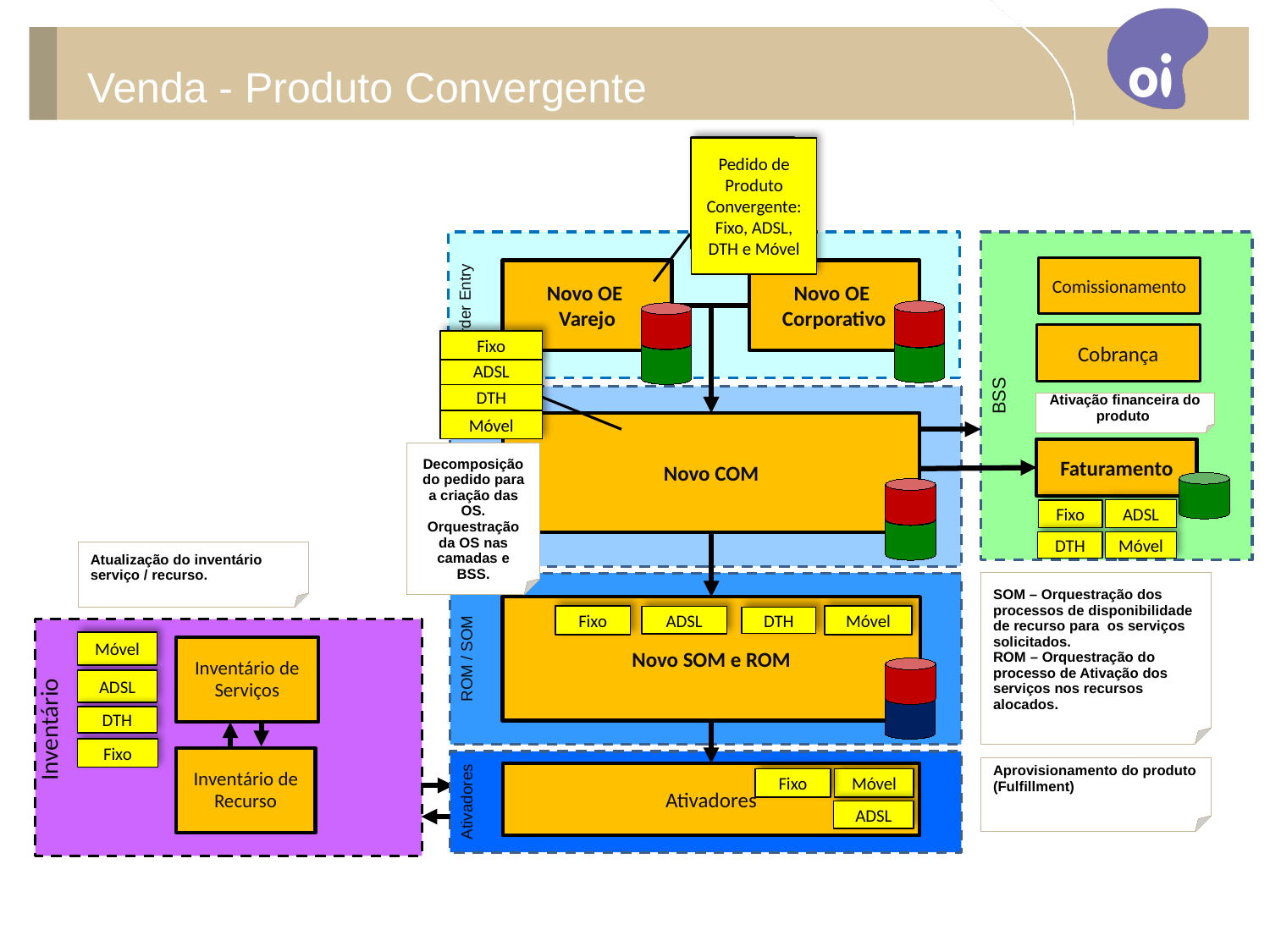

# Venda - Produto Convergente
Fixo
Pedido de Produto Convergente:
Fixo, ADSL, DTH e Móvel
ADSL
DTH
IPTV
Order Entry
BSS
Comissionamento
Novo OE
Varejo
Novo OE
Corporativo

Cobrança
Fixo
ADSL
DTH
Móvel

COM
Ativação financeira do produto
Novo COM
Faturamento

Decomposição do pedido para a criação das OS.
Orquestração da OS nas camadas e BSS.

ADSL
Fixo

DTH
Móvel
Atualização do inventário serviço / recurso.
SOM – Orquestração dos processos de disponibilidade de recurso para  os serviços solicitados.
ROM – Orquestração do processo de Ativação dos serviços nos recursos alocados.
ROM / SOM
Novo SOM e ROM
Fixo
Móvel
ADSL
DTH

Inventário
Móvel
Inventário de
Serviços

ADSL

DTH
Fixo
Inventário de
Recurso
Ativadores
Aprovisionamento do produto (Fulfillment)

Ativadores
Fixo
Móvel
ADSL